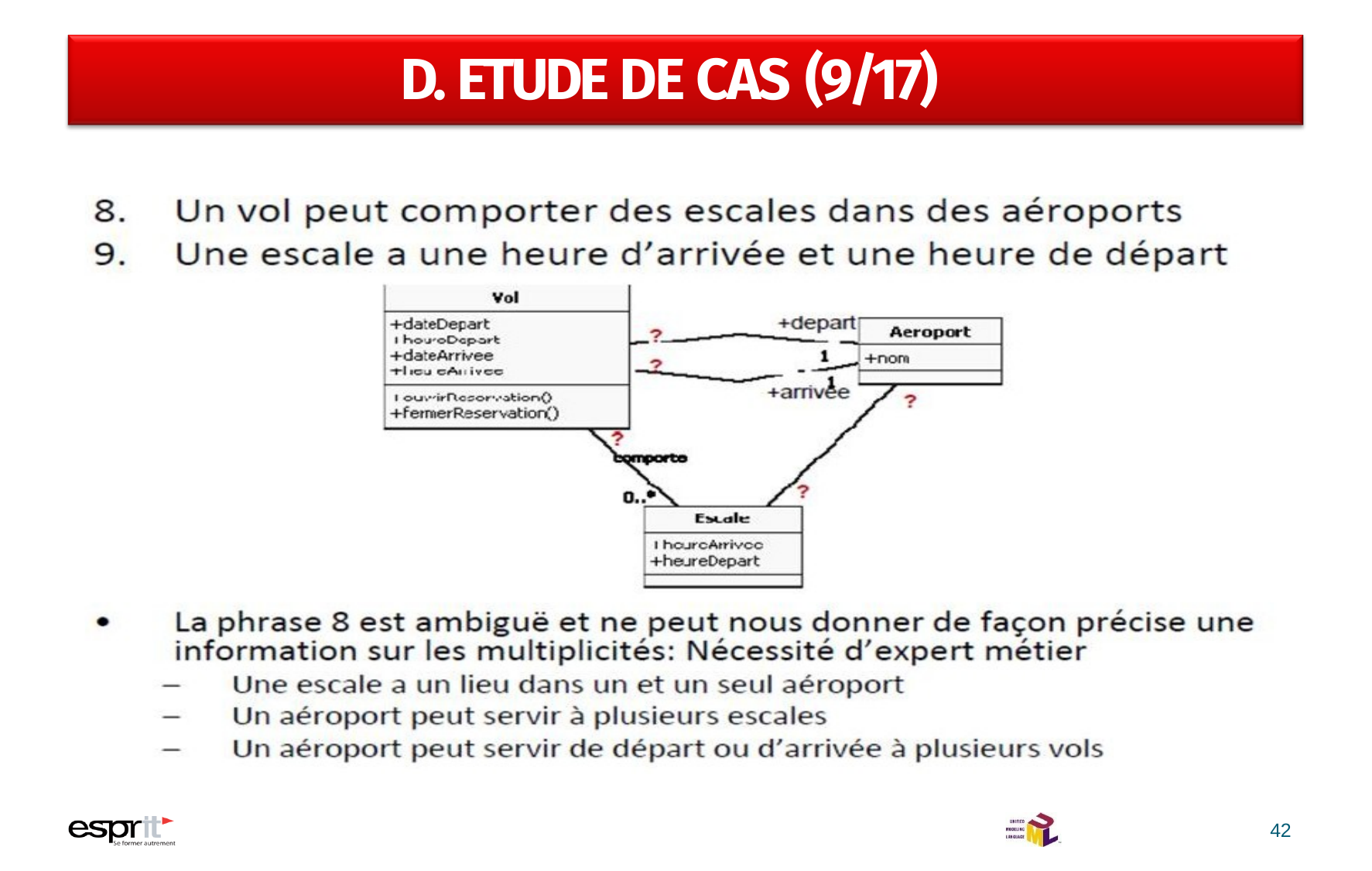

# D. ETUDE DE CAS (9/17)

42